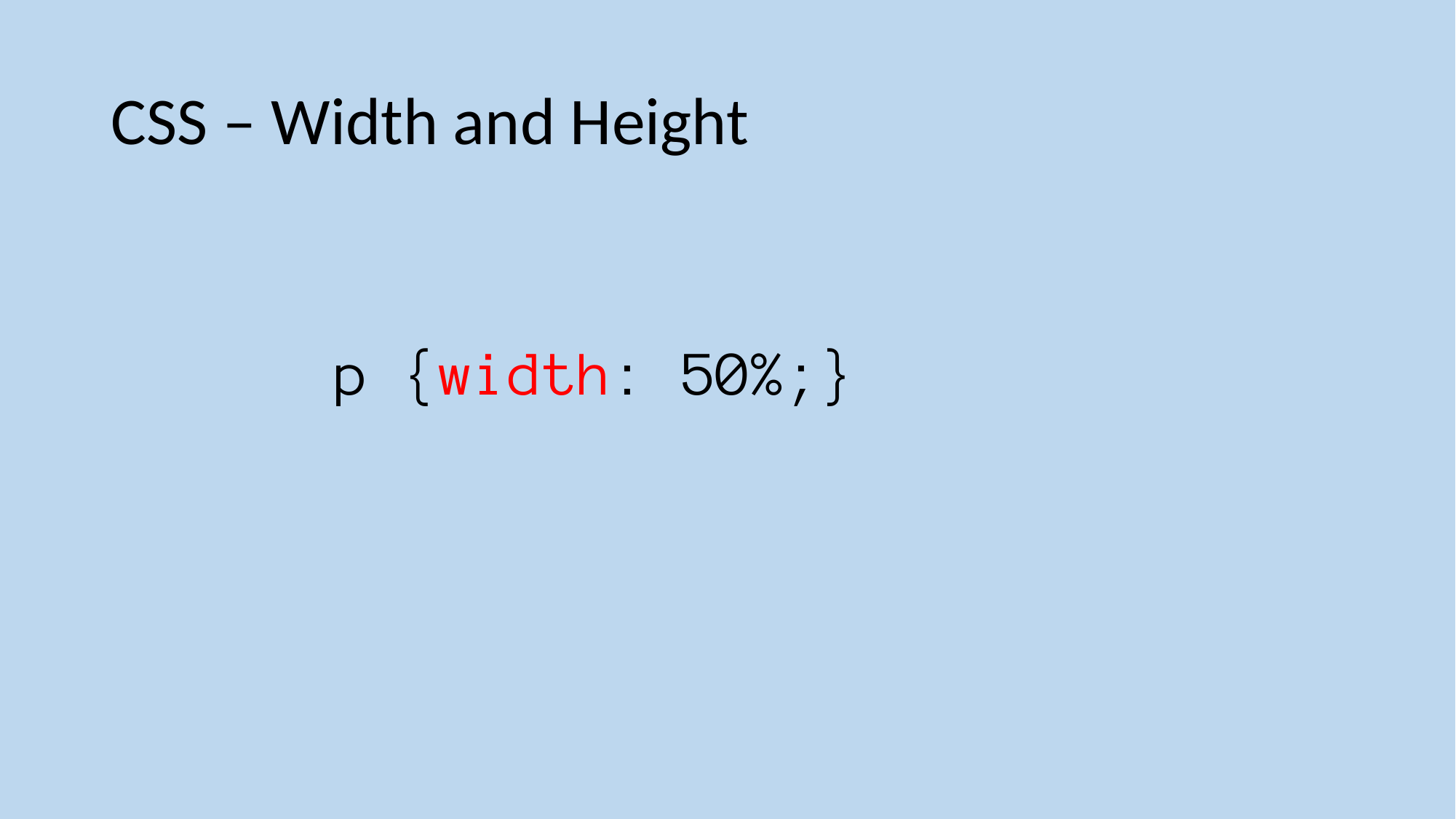

# CSS – Width and Height
p {width: 50%;}